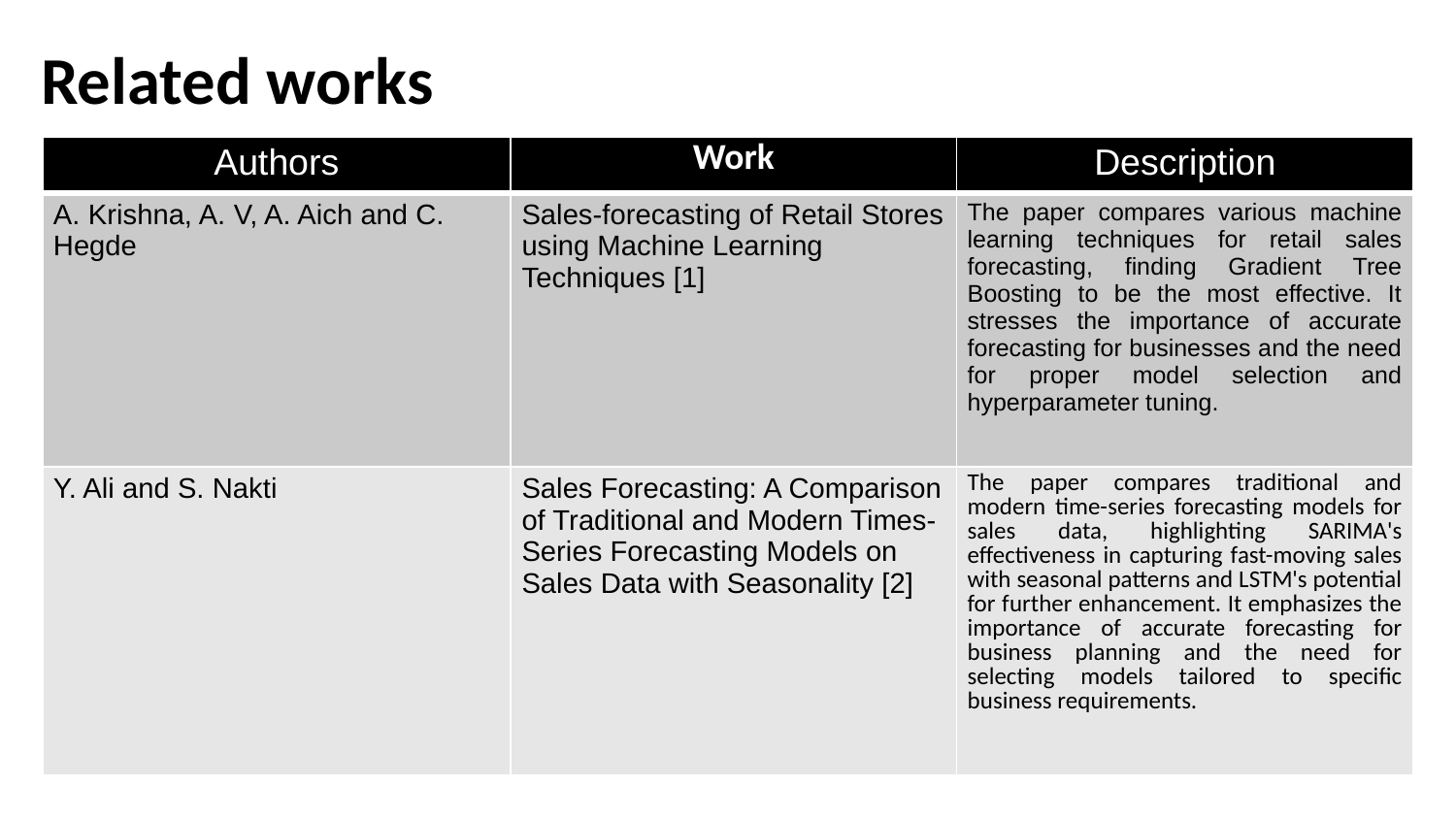

# Related works
| Authors | Work | Description |
| --- | --- | --- |
| A. Krishna, A. V, A. Aich and C. Hegde | Sales-forecasting of Retail Stores using Machine Learning Techniques [1] | The paper compares various machine learning techniques for retail sales forecasting, finding Gradient Tree Boosting to be the most effective. It stresses the importance of accurate forecasting for businesses and the need for proper model selection and hyperparameter tuning. |
| Y. Ali and S. Nakti | Sales Forecasting: A Comparison of Traditional and Modern Times-Series Forecasting Models on Sales Data with Seasonality [2] | The paper compares traditional and modern time-series forecasting models for sales data, highlighting SARIMA's effectiveness in capturing fast-moving sales with seasonal patterns and LSTM's potential for further enhancement. It emphasizes the importance of accurate forecasting for business planning and the need for selecting models tailored to specific business requirements. |